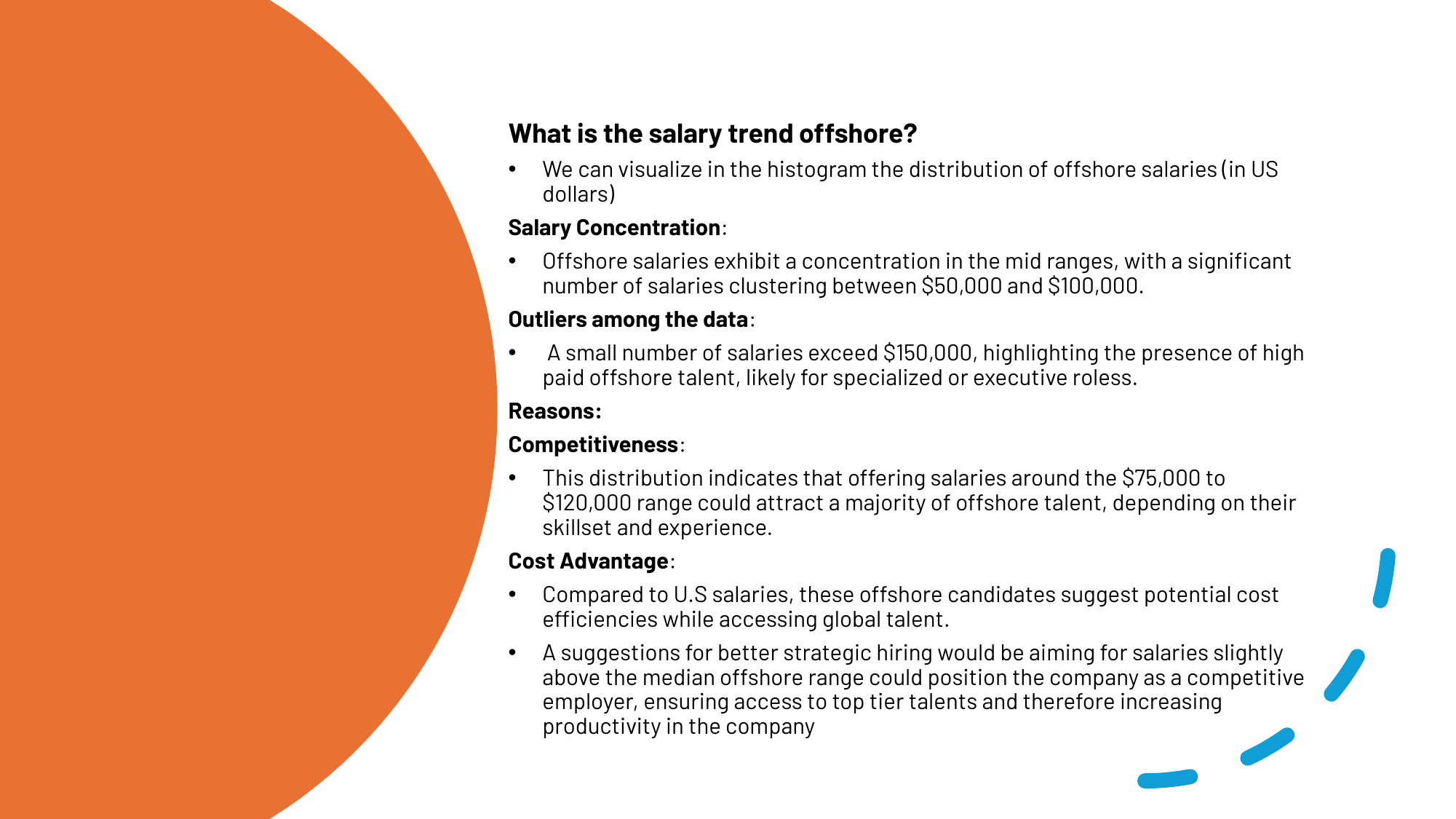

What is the salary trend offshore?
We can visualize in the histogram the distribution of offshore salaries (in US dollars)
Salary Concentration:
Offshore salaries exhibit a concentration in the mid ranges, with a significant number of salaries clustering between $50,000 and $100,000.
Outliers among the data:
 A small number of salaries exceed $150,000, highlighting the presence of high paid offshore talent, likely for specialized or executive roless.
Reasons:
Competitiveness:
This distribution indicates that offering salaries around the $75,000 to $120,000 range could attract a majority of offshore talent, depending on their skillset and experience.
Cost Advantage:
Compared to U.S salaries, these offshore candidates suggest potential cost efficiencies while accessing global talent.
A suggestions for better strategic hiring would be aiming for salaries slightly above the median offshore range could position the company as a competitive employer, ensuring access to top tier talents and therefore increasing productivity in the company